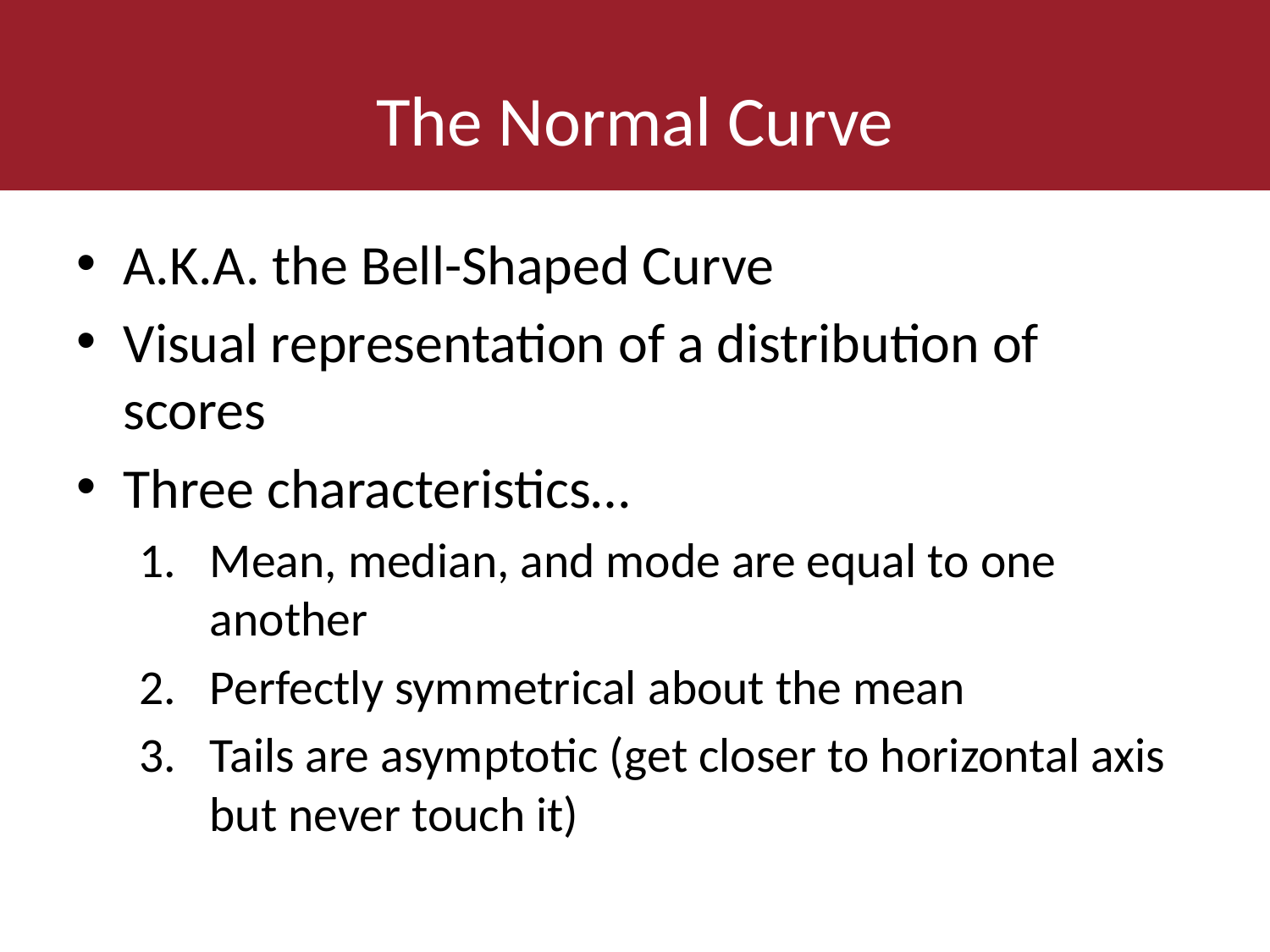

# The Normal Curve
A.K.A. the Bell-Shaped Curve
Visual representation of a distribution of scores
Three characteristics…
Mean, median, and mode are equal to one another
Perfectly symmetrical about the mean
Tails are asymptotic (get closer to horizontal axis but never touch it)